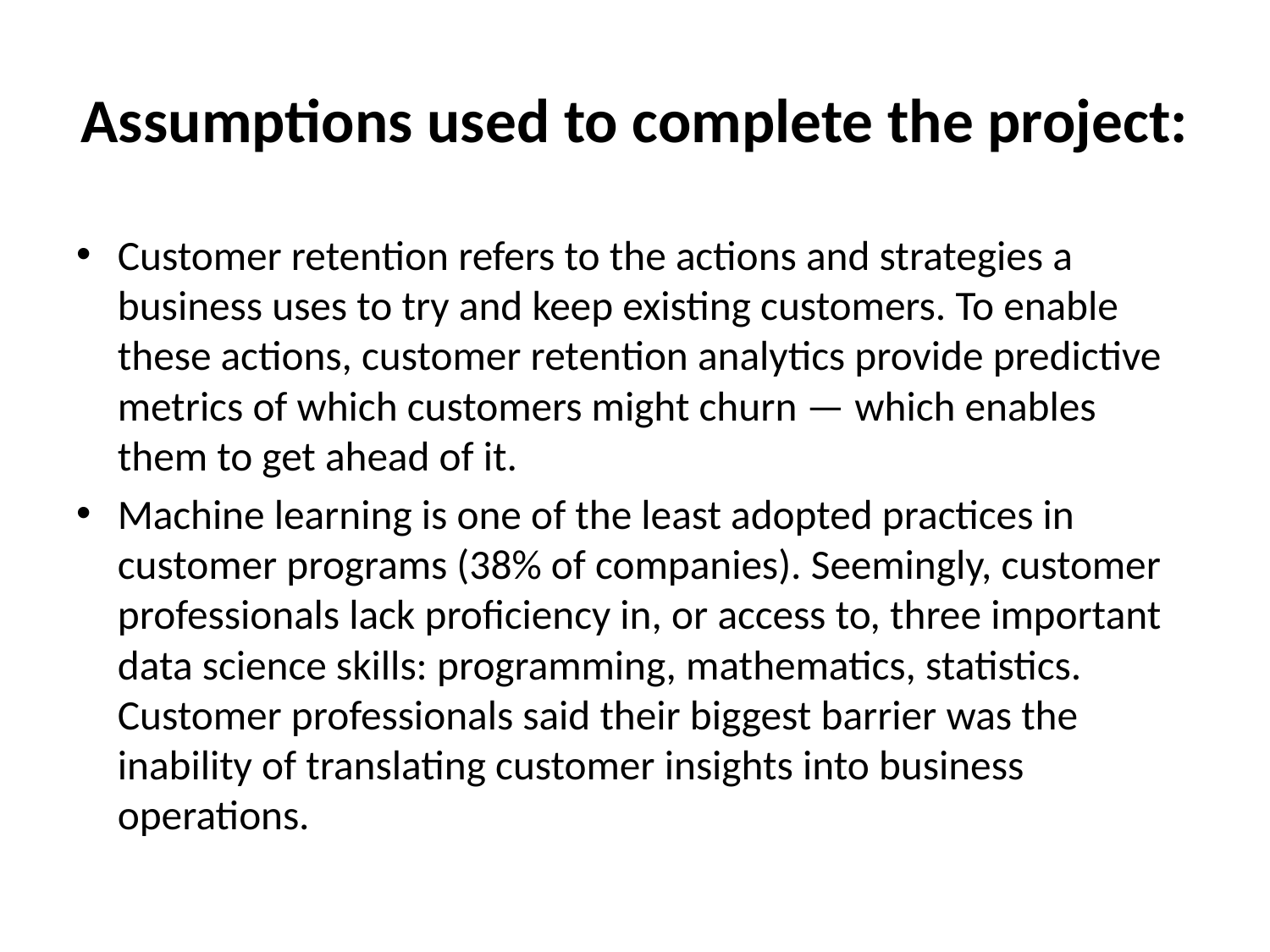

# Assumptions used to complete the project:
Customer retention refers to the actions and strategies a business uses to try and keep existing customers. To enable these actions, customer retention analytics provide predictive metrics of which customers might churn — which enables them to get ahead of it.
Machine learning is one of the least adopted practices in customer programs (38% of companies). Seemingly, customer professionals lack proficiency in, or access to, three important data science skills: programming, mathematics, statistics. Customer professionals said their biggest barrier was the inability of translating customer insights into business operations.